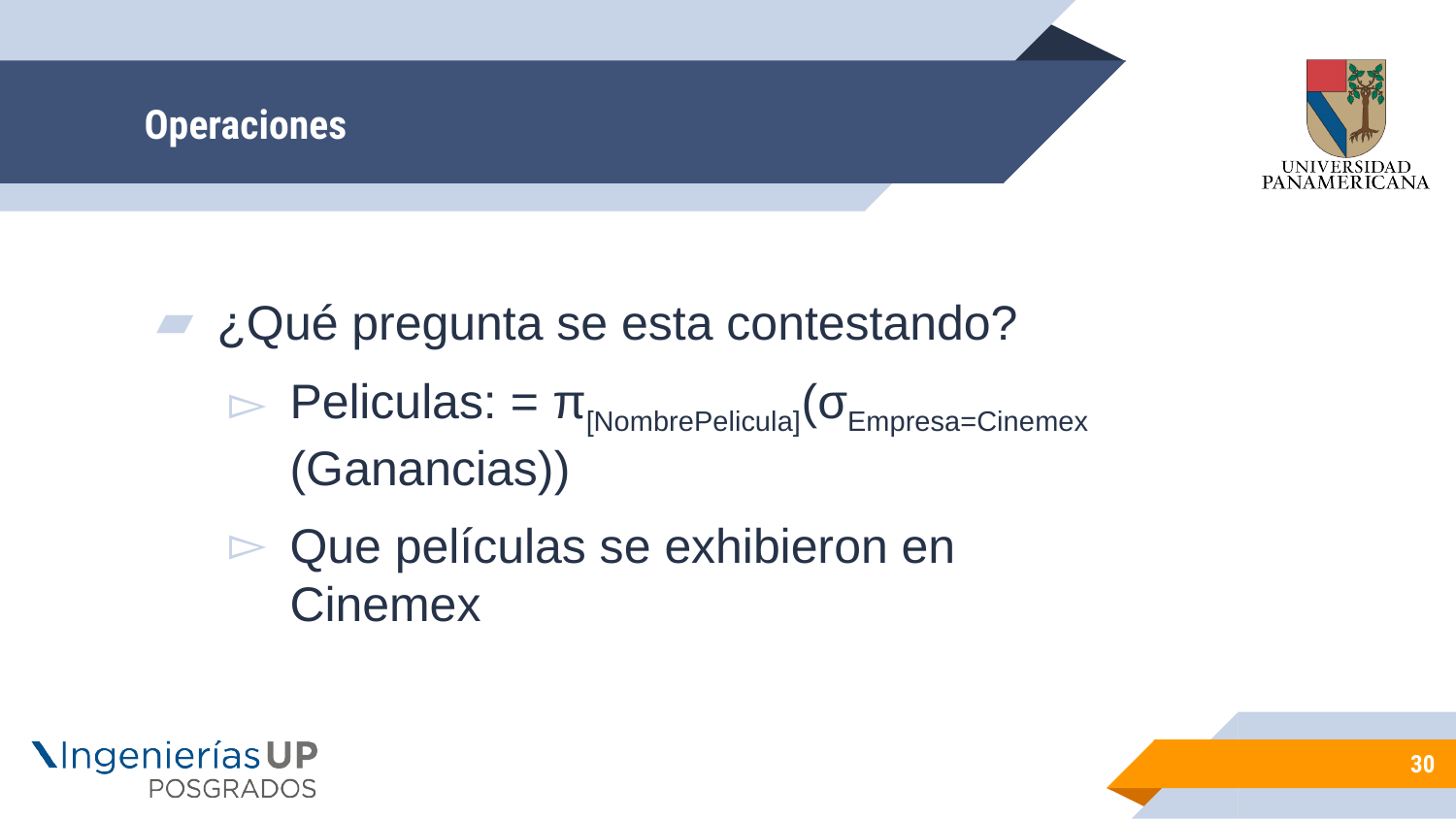

# Operaciones
¿Qué pregunta se esta contestando?
Peliculas: = π[NombrePelicula](σEmpresa=Cinemex (Ganancias))
Que películas se exhibieron en Cinemex
30